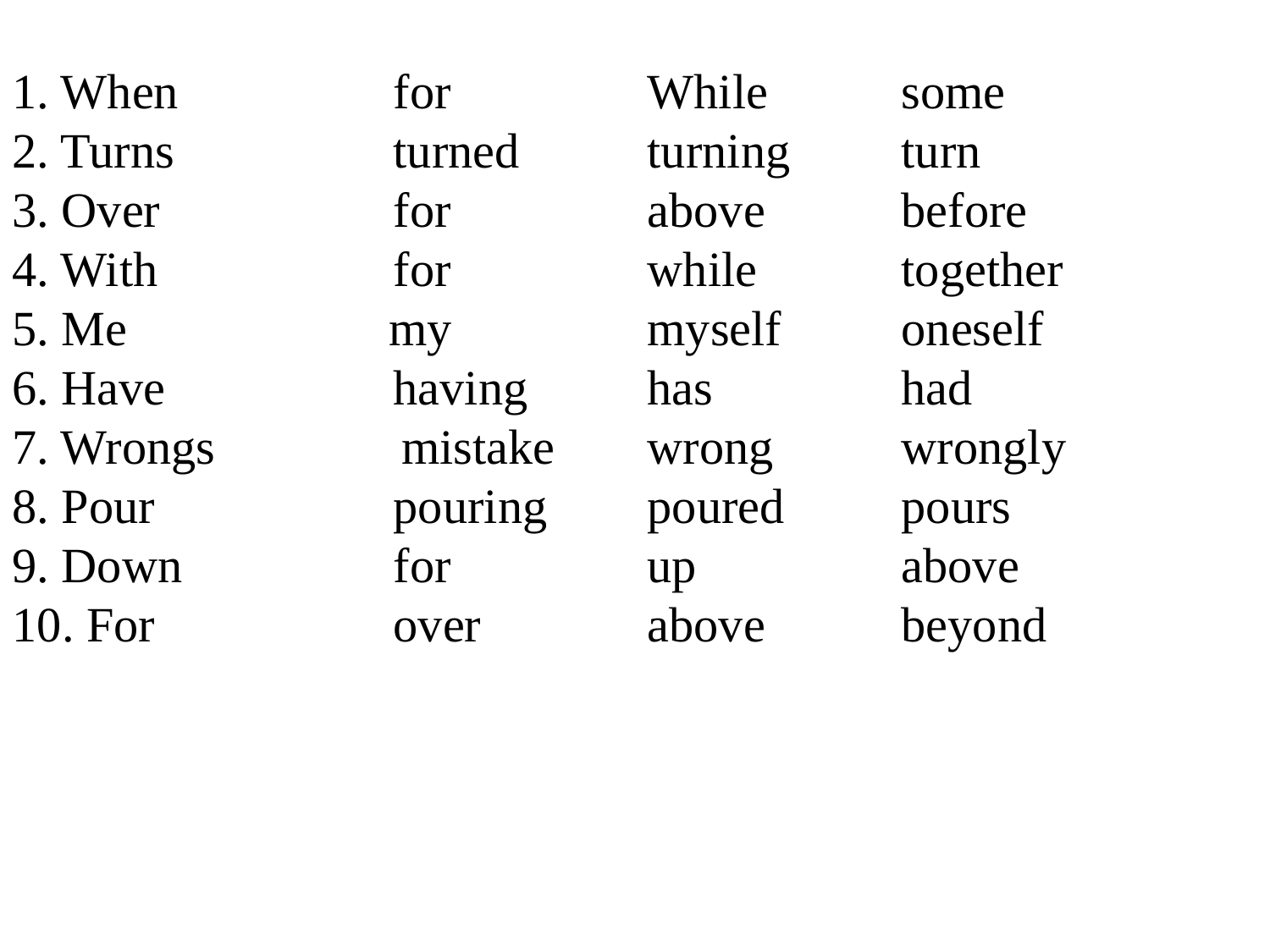

1. When		for		While		some
2. Turns		turned		turning	turn
3. Over		for		above		before
4. With		for		while		together
5. Me		          my		myself	oneself
6. Have		having	has		had
7. Wrongs	           mistake	wrong		wrongly
8. Pour		pouring	poured	pours
9. Down		for		up		above
10. For		over		above		beyond